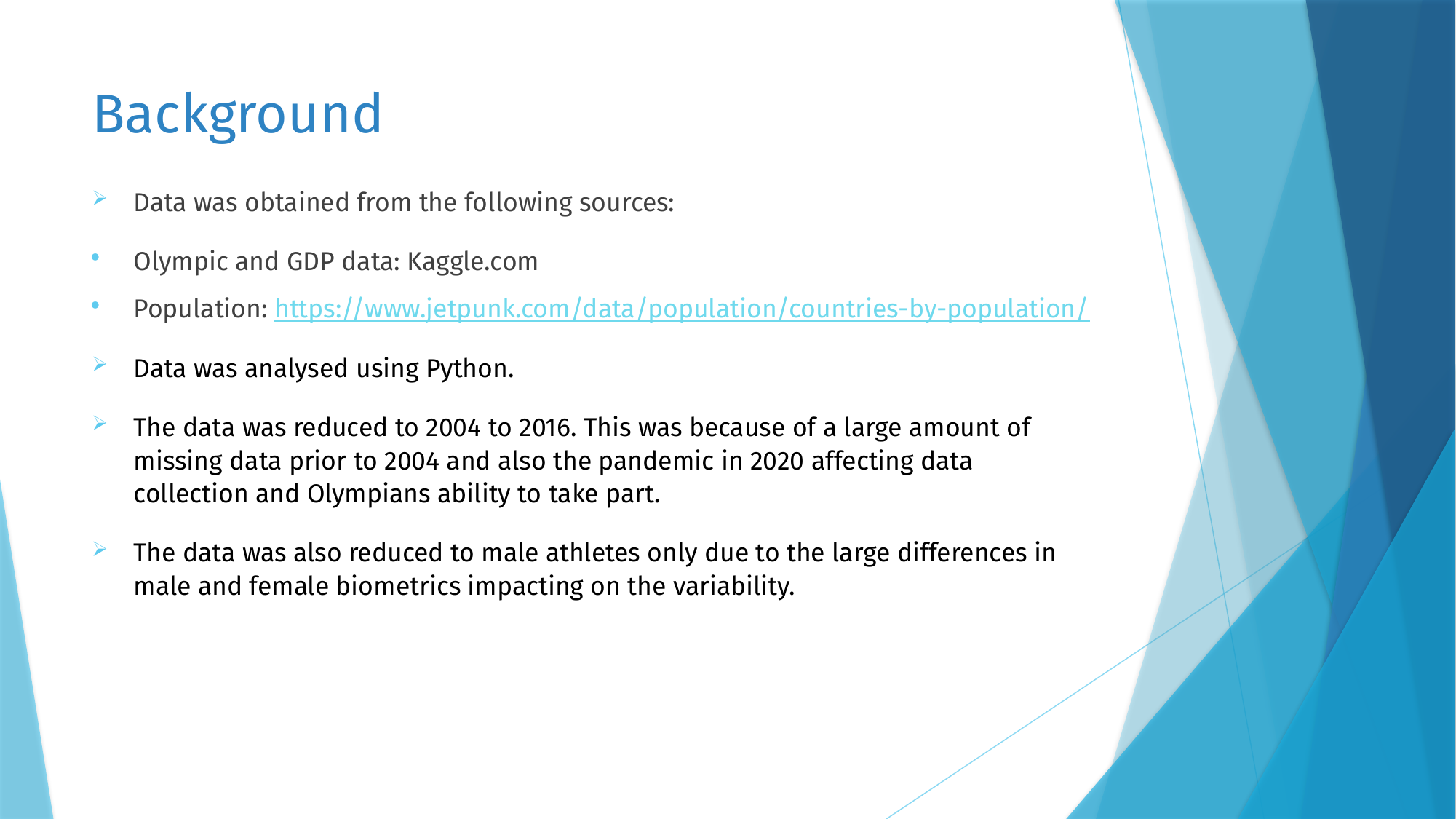

# Background
Data was obtained from the following sources:
Olympic and GDP data: Kaggle.com
Population: https://www.jetpunk.com/data/population/countries-by-population/
Data was analysed using Python.
The data was reduced to 2004 to 2016. This was because of a large amount of missing data prior to 2004 and also the pandemic in 2020 affecting data collection and Olympians ability to take part.
The data was also reduced to male athletes only due to the large differences in male and female biometrics impacting on the variability.